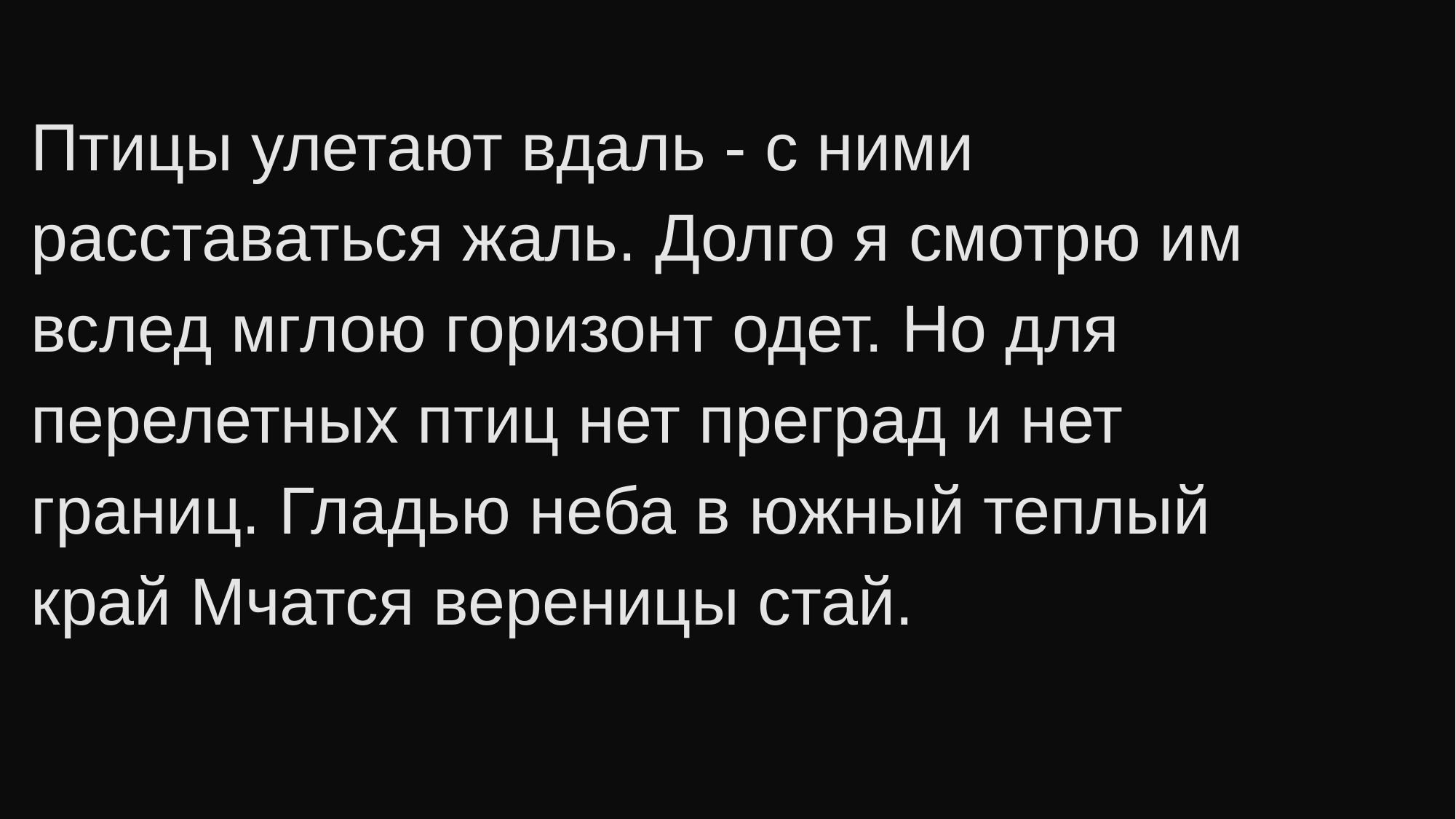

Птицы улетают вдаль - с ними
расставаться жаль. Долго я смотрю им
вслед мглою горизонт одет. Но для
перелетных птиц нет преград и нет
границ. Гладью неба в южный теплый
край Мчатся вереницы стай.